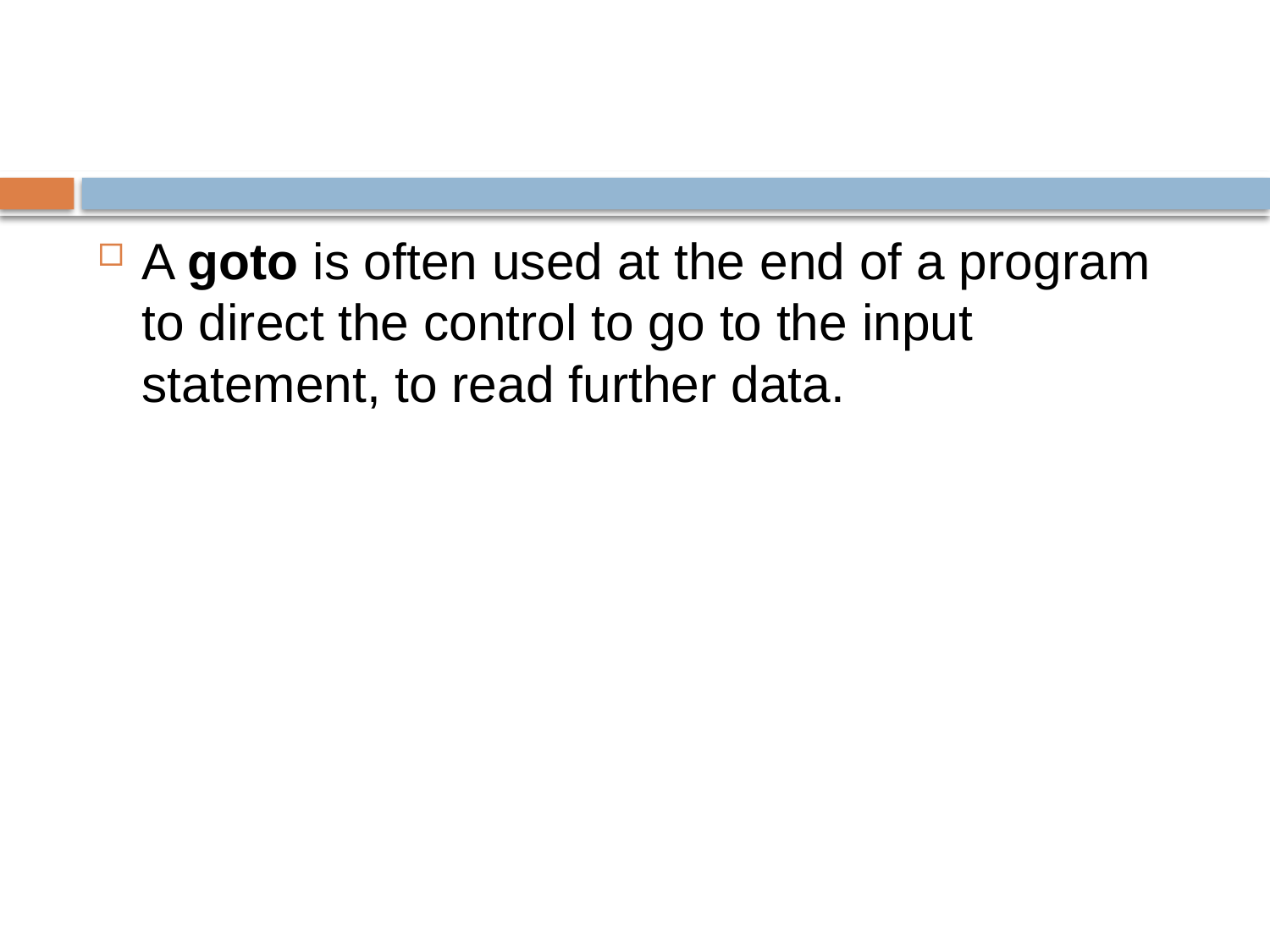

#
A goto is often used at the end of a program to direct the control to go to the input statement, to read further data.